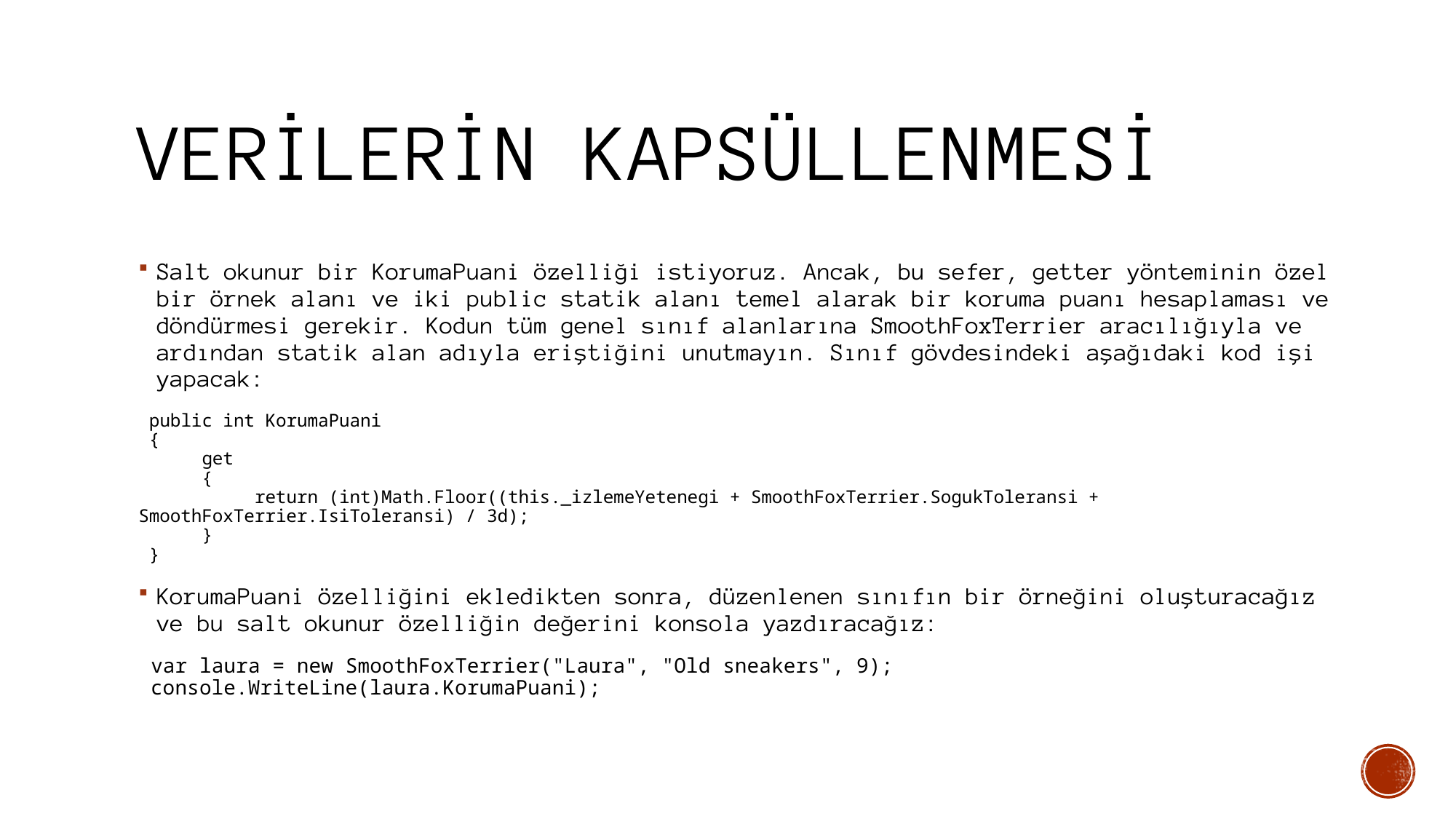

# Verilerin kapsüllenmesi
Salt okunur bir KorumaPuani özelliği istiyoruz. Ancak, bu sefer, getter yönteminin özel bir örnek alanı ve iki public statik alanı temel alarak bir koruma puanı hesaplaması ve döndürmesi gerekir. Kodun tüm genel sınıf alanlarına SmoothFoxTerrier aracılığıyla ve ardından statik alan adıyla eriştiğini unutmayın. Sınıf gövdesindeki aşağıdaki kod işi yapacak:

 public int KorumaPuani
 {
      get
      {
           return (int)Math.Floor((this._izlemeYetenegi + SmoothFoxTerrier.SogukToleransi +    					SmoothFoxTerrier.IsiToleransi) / 3d);
      }
 }

KorumaPuani özelliğini ekledikten sonra, düzenlenen sınıfın bir örneğini oluşturacağız ve bu salt okunur özelliğin değerini konsola yazdıracağız:

 var laura = new SmoothFoxTerrier("Laura", "Old sneakers", 9);
 console.WriteLine(laura.KorumaPuani);